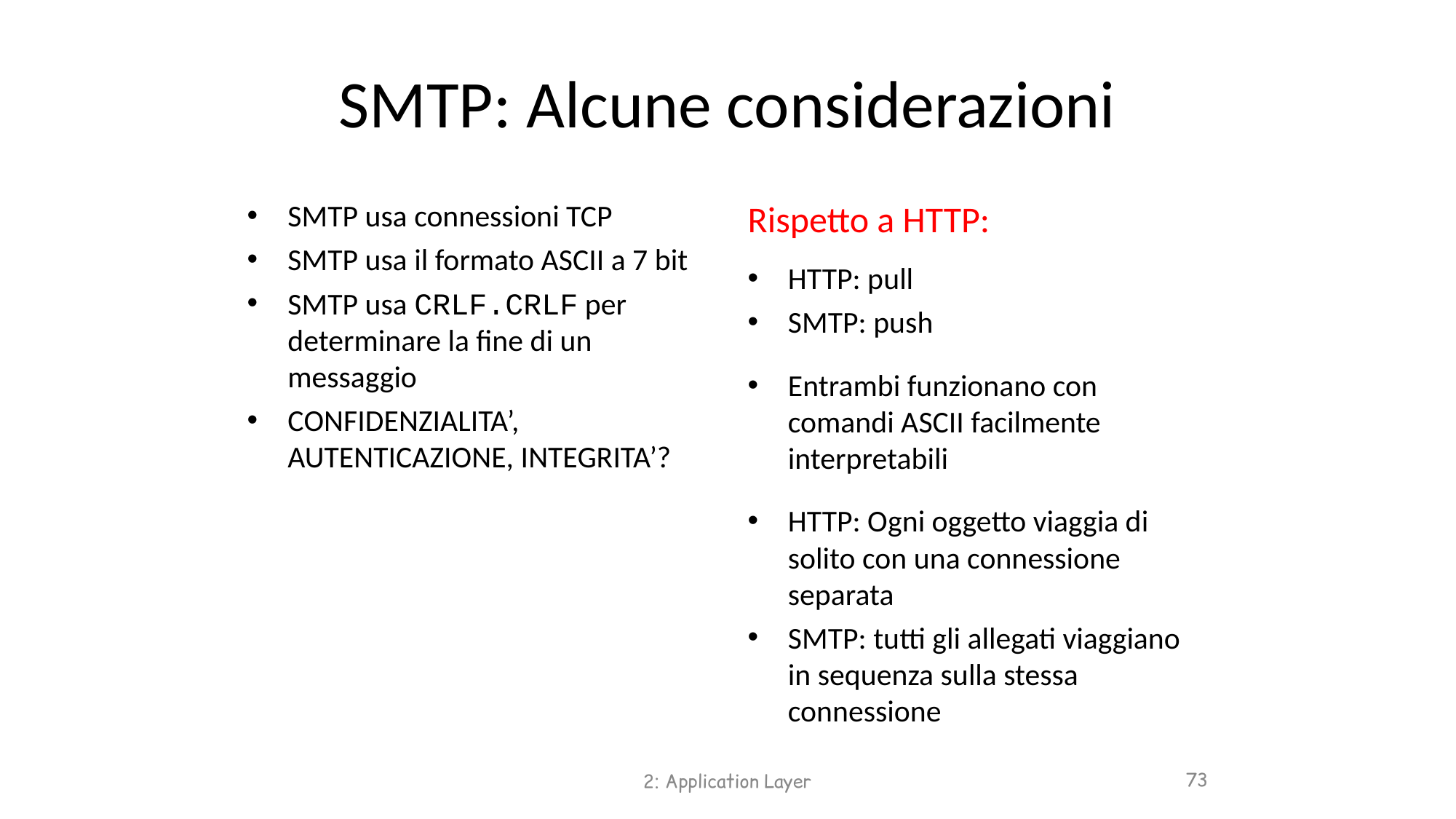

SMTP: Alcune considerazioni
SMTP usa connessioni TCP
SMTP usa il formato ASCII a 7 bit
SMTP usa CRLF.CRLF per determinare la fine di un messaggio
CONFIDENZIALITA’, AUTENTICAZIONE, INTEGRITA’?
Rispetto a HTTP:
HTTP: pull
SMTP: push
Entrambi funzionano con comandi ASCII facilmente interpretabili
HTTP: Ogni oggetto viaggia di solito con una connessione separata
SMTP: tutti gli allegati viaggiano in sequenza sulla stessa connessione
2: Application Layer
73